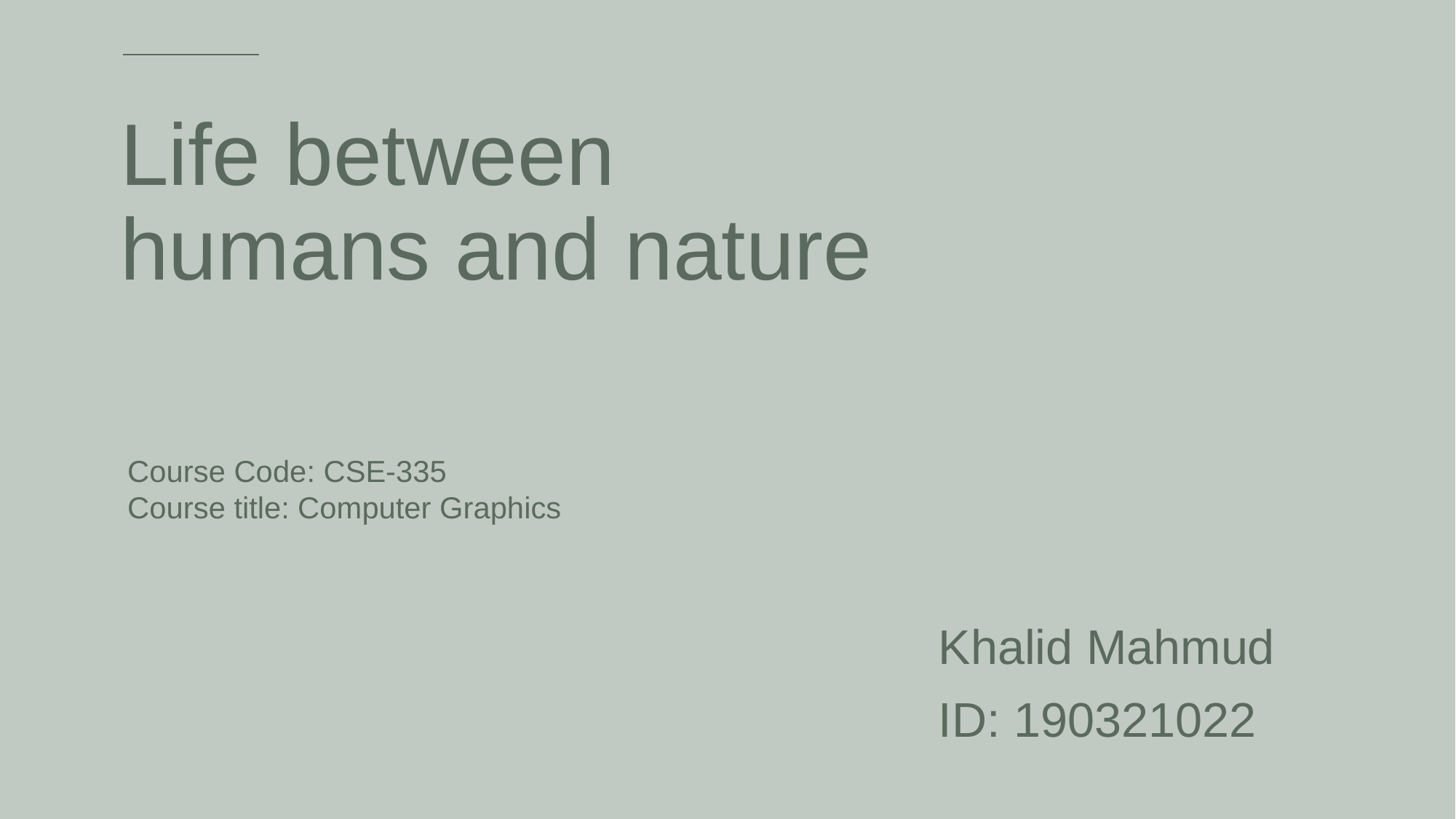

# Life between humans and nature
Course Code: CSE-335
Course title: Computer Graphics

Khalid Mahmud
ID: 190321022